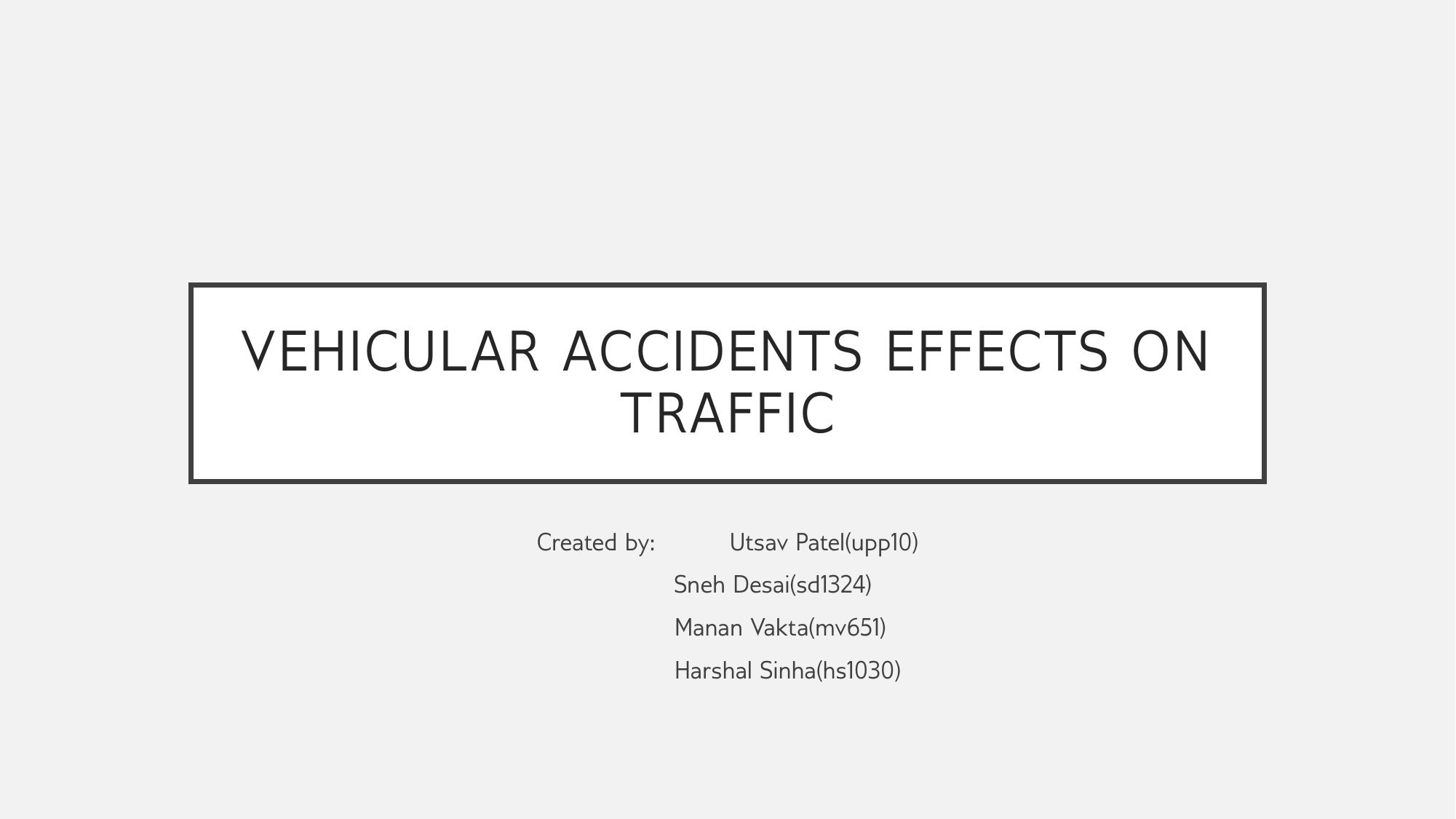

# Vehicular Accidents Effects on Traffic
Created by:          Utsav Patel(upp10)
		Sneh Desai(sd1324)
		  Manan Vakta(mv651)
		    Harshal Sinha(hs1030)